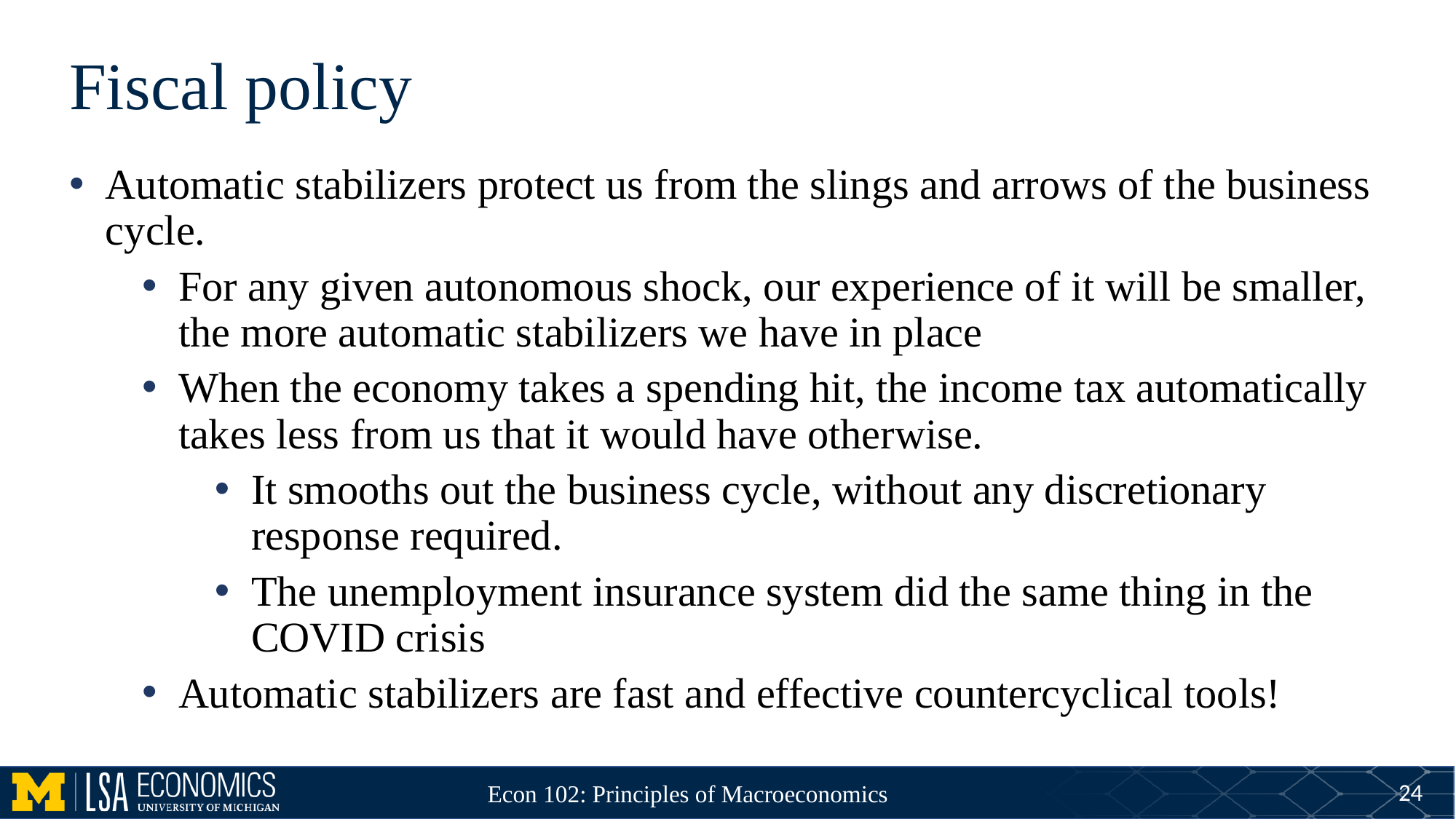

# Fiscal policy
Automatic stabilizers protect us from the slings and arrows of the business cycle.
For any given autonomous shock, our experience of it will be smaller, the more automatic stabilizers we have in place
When the economy takes a spending hit, the income tax automatically takes less from us that it would have otherwise.
It smooths out the business cycle, without any discretionary response required.
The unemployment insurance system did the same thing in the COVID crisis
Automatic stabilizers are fast and effective countercyclical tools!
24
Econ 102: Principles of Macroeconomics